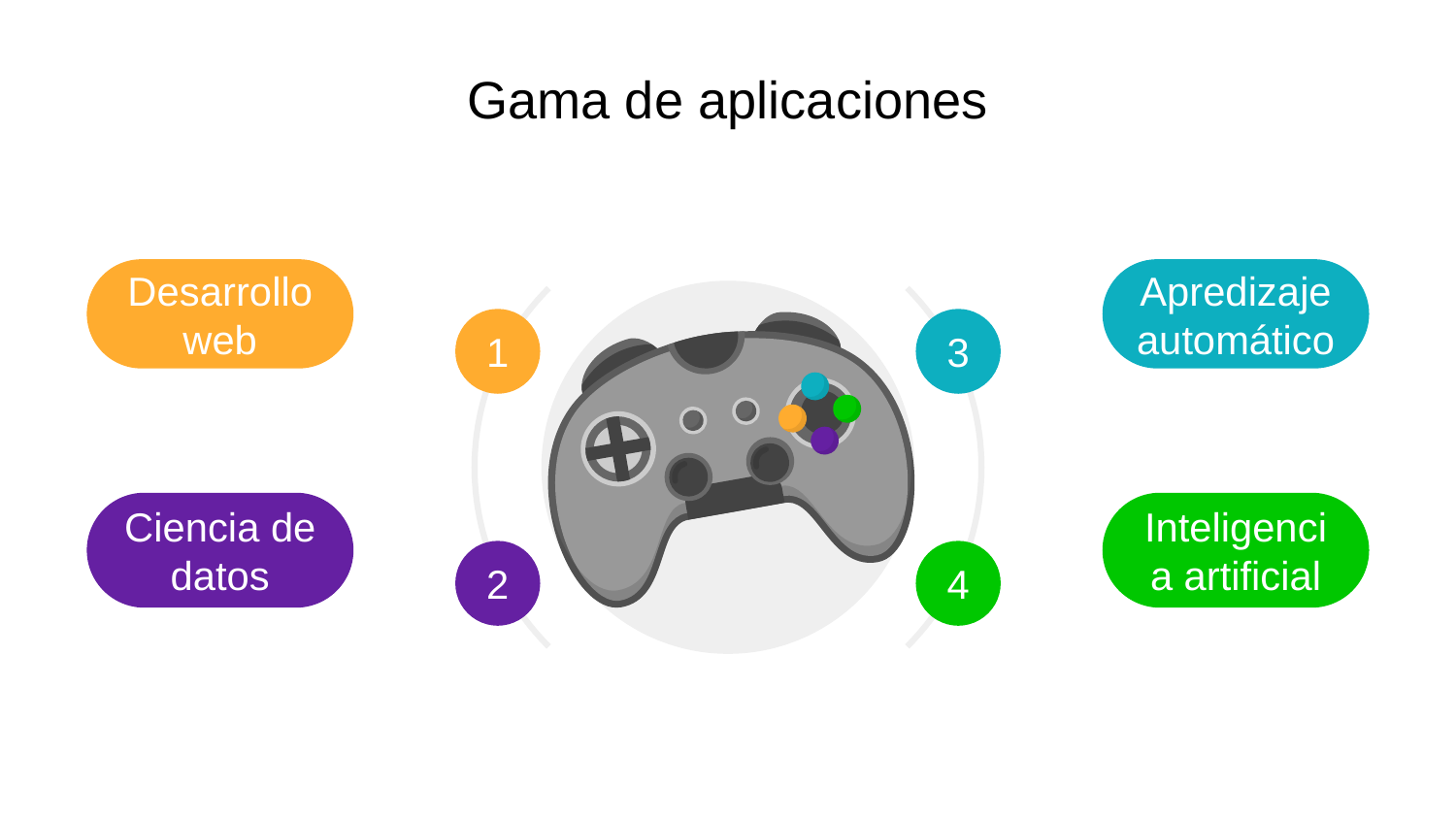

# Gama de aplicaciones

Desarrollo web
1
Apredizaje automático
3
Ciencia de datos
2
Inteligencia artificial
4